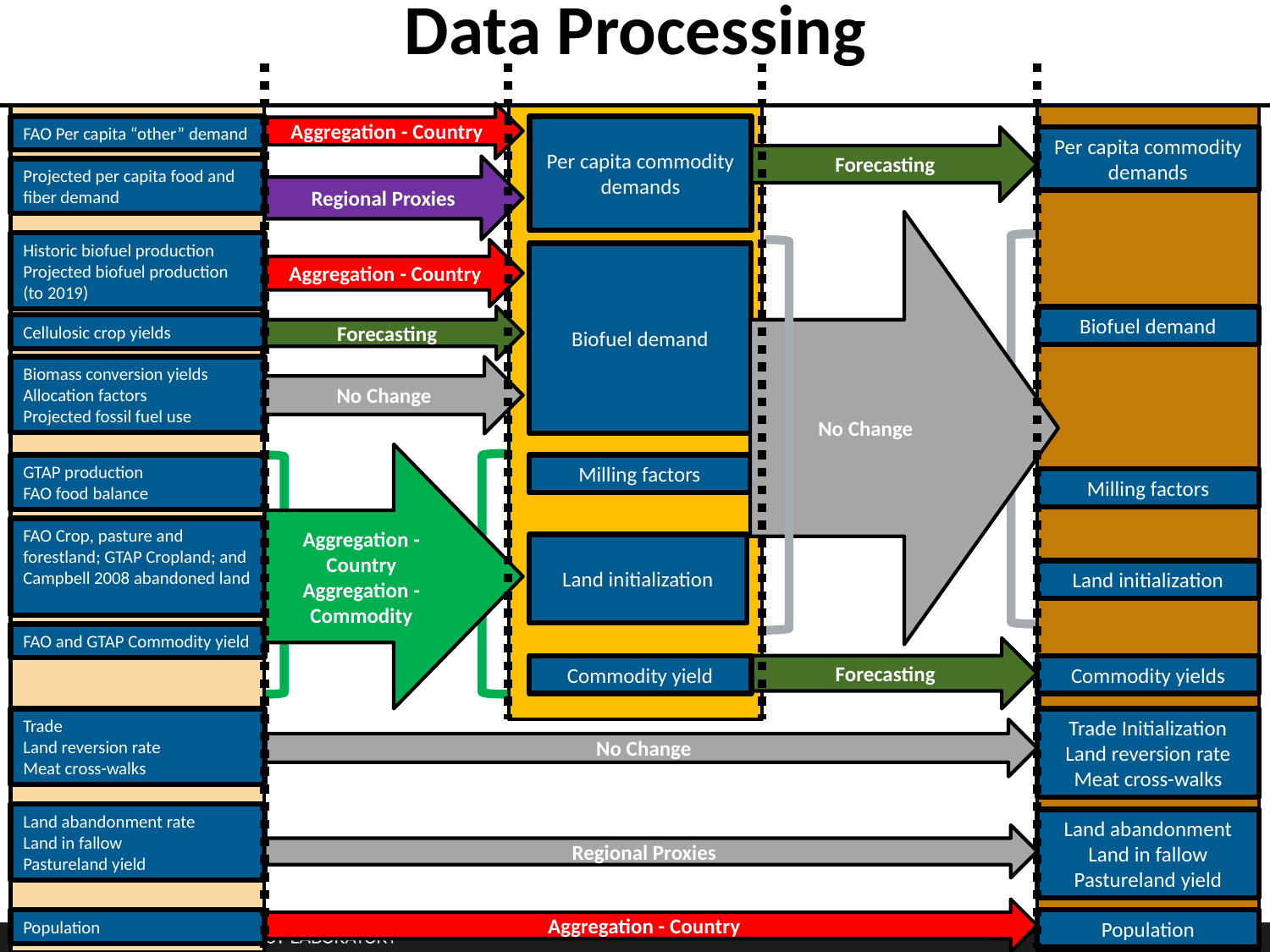

# Data Processing
Data Source	  Processing            Data Merging            Processing               BioLUC Input
Aggregation - Country

FAO Per capita “other” demand

Per capita commodity demands

Forecasting
Per capita commodity demands
Regional Proxies
Projected per capita food and fiber demand
No Change
Historic biofuel production
Projected biofuel production (to 2019)

Aggregation - Country

Biofuel demand

Forecasting
Biofuel demand
Cellulosic crop yields
No Change
Biomass conversion yields
Allocation factors
Projected fossil fuel use
Aggregation - Country
Aggregation - Commodity

GTAP production
FAO food balance
Milling factors
Milling factors
FAO Crop, pasture and forestland; GTAP Cropland; and Campbell 2008 abandoned land

Land initialization

Land initialization
FAO and GTAP Commodity yield
Forecasting
Commodity yield
Commodity yields
Trade
Land reversion rate
Meat cross-walks
Trade Initialization
Land reversion rate
Meat cross-walks
No Change
Land abandonment rate
Land in fallow
Pastureland yield
Land abandonment
Land in fallow
Pastureland yield
Regional Proxies
Aggregation - Country
Population
Population